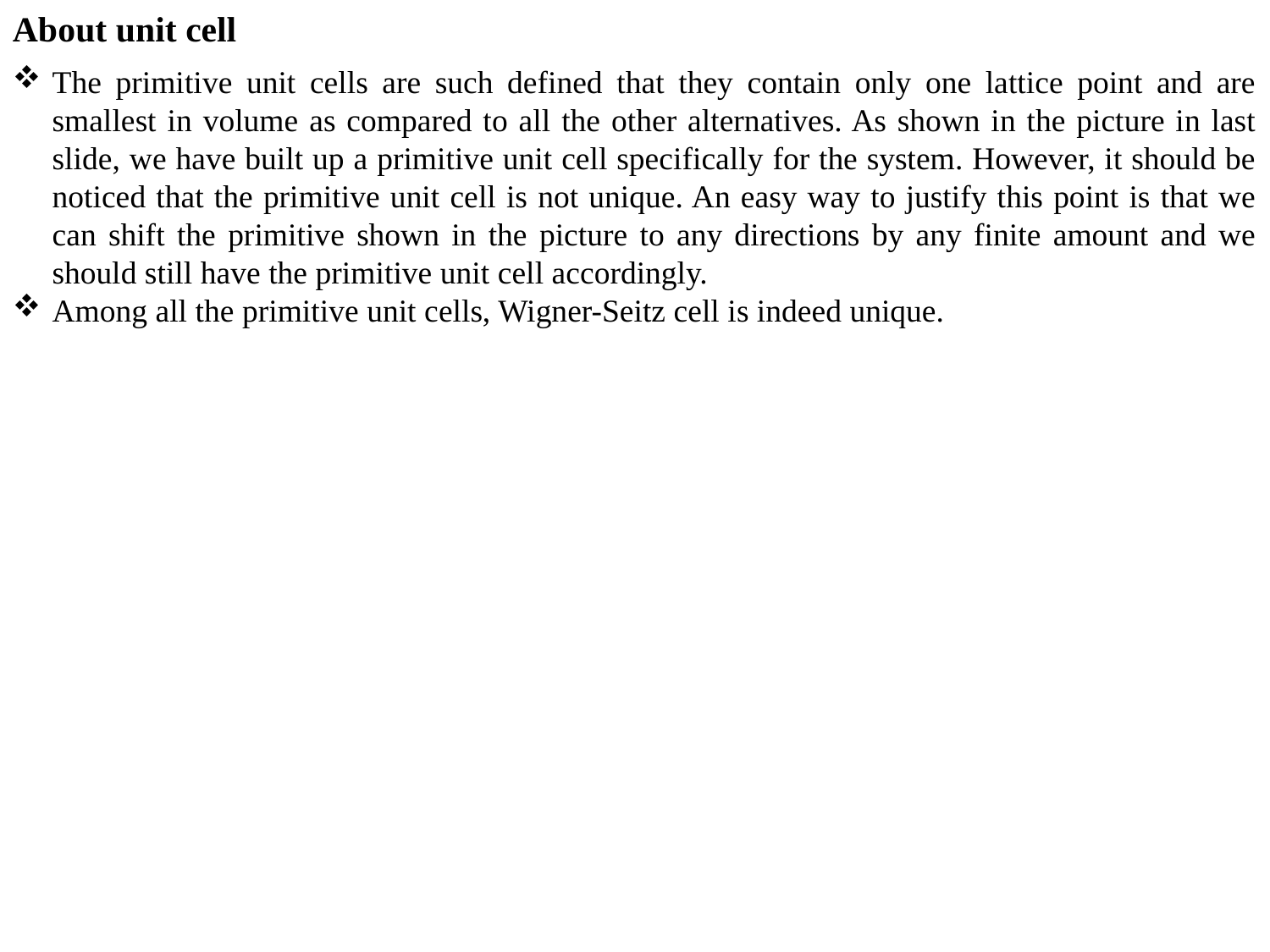

About unit cell
The primitive unit cells are such defined that they contain only one lattice point and are smallest in volume as compared to all the other alternatives. As shown in the picture in last slide, we have built up a primitive unit cell specifically for the system. However, it should be noticed that the primitive unit cell is not unique. An easy way to justify this point is that we can shift the primitive shown in the picture to any directions by any finite amount and we should still have the primitive unit cell accordingly.
Among all the primitive unit cells, Wigner-Seitz cell is indeed unique.